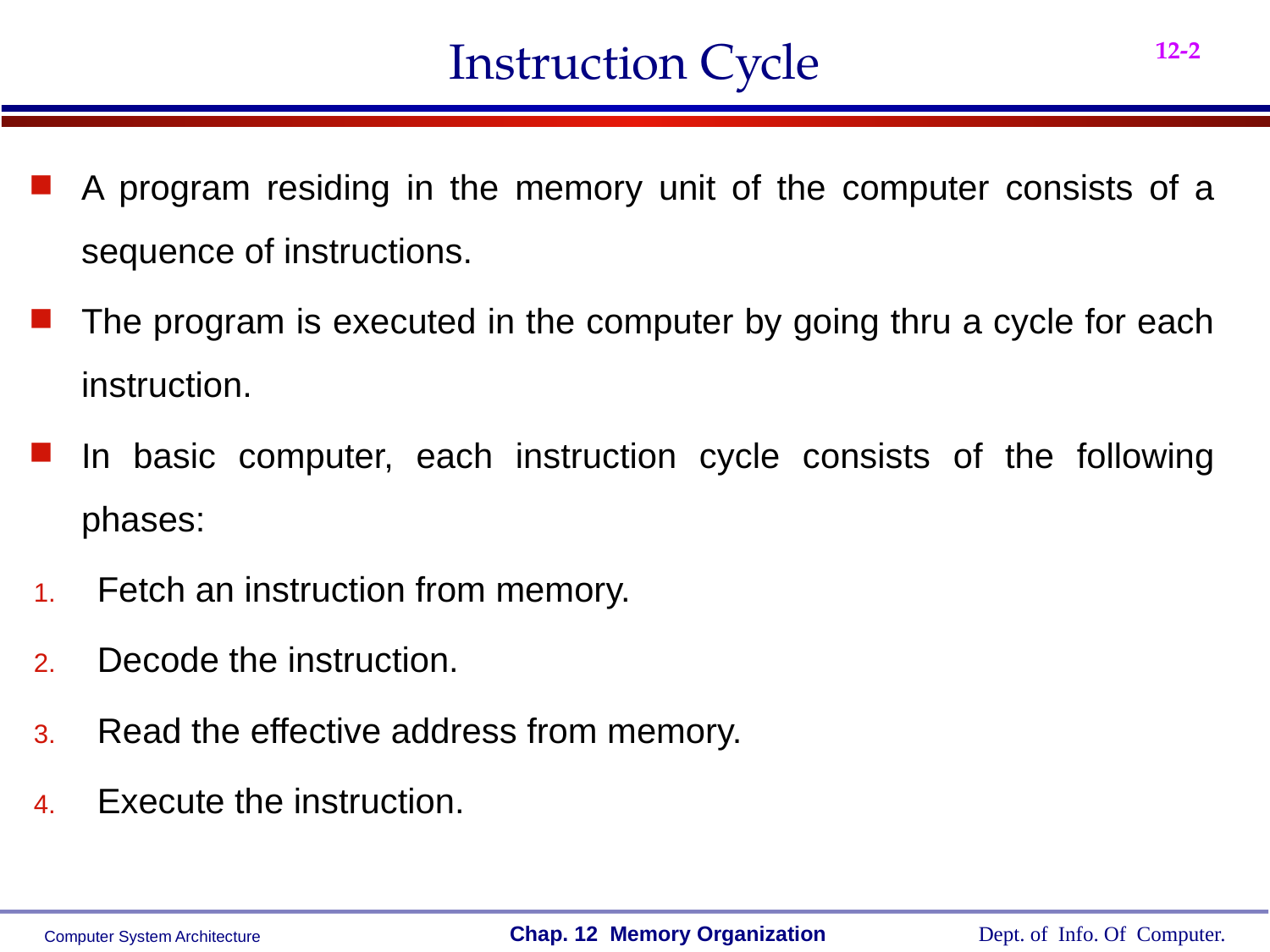

# Instruction Cycle
A program residing in the memory unit of the computer consists of a sequence of instructions.
The program is executed in the computer by going thru a cycle for each instruction.
In basic computer, each instruction cycle consists of the following phases:
Fetch an instruction from memory.
Decode the instruction.
Read the effective address from memory.
Execute the instruction.